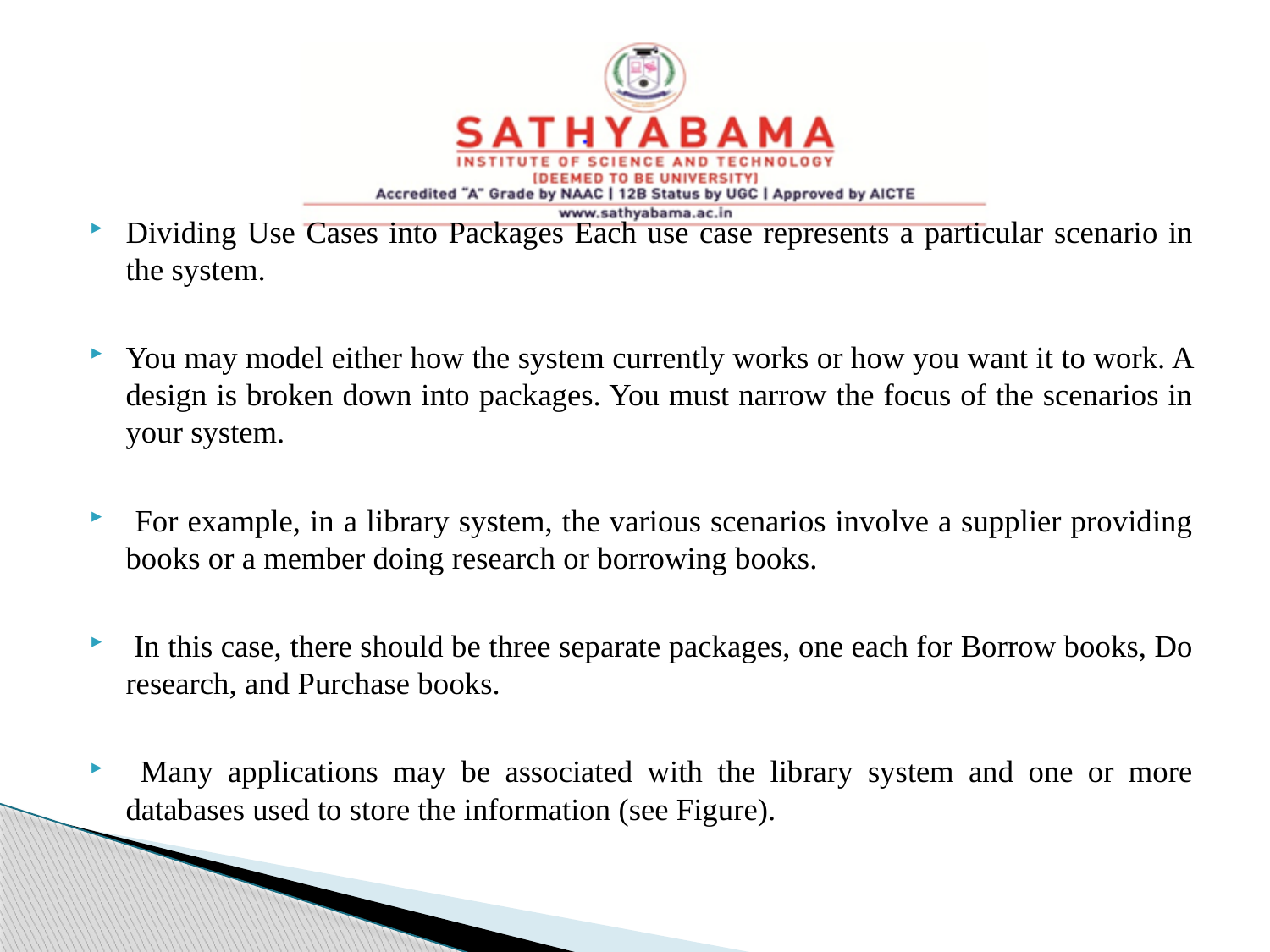

Dividing Use Cases into Packages Each use case represents a particular scenario in the system.

You may model either how the system currently works or how you want it to work. A design is broken down into packages. You must narrow the focus of the scenarios in your system.

 For example, in a library system, the various scenarios involve a supplier providing books or a member doing research or borrowing books.

 In this case, there should be three separate packages, one each for Borrow books, Do research, and Purchase books.

 Many applications may be associated with the library system and one or more databases used to store the information (see Figure).